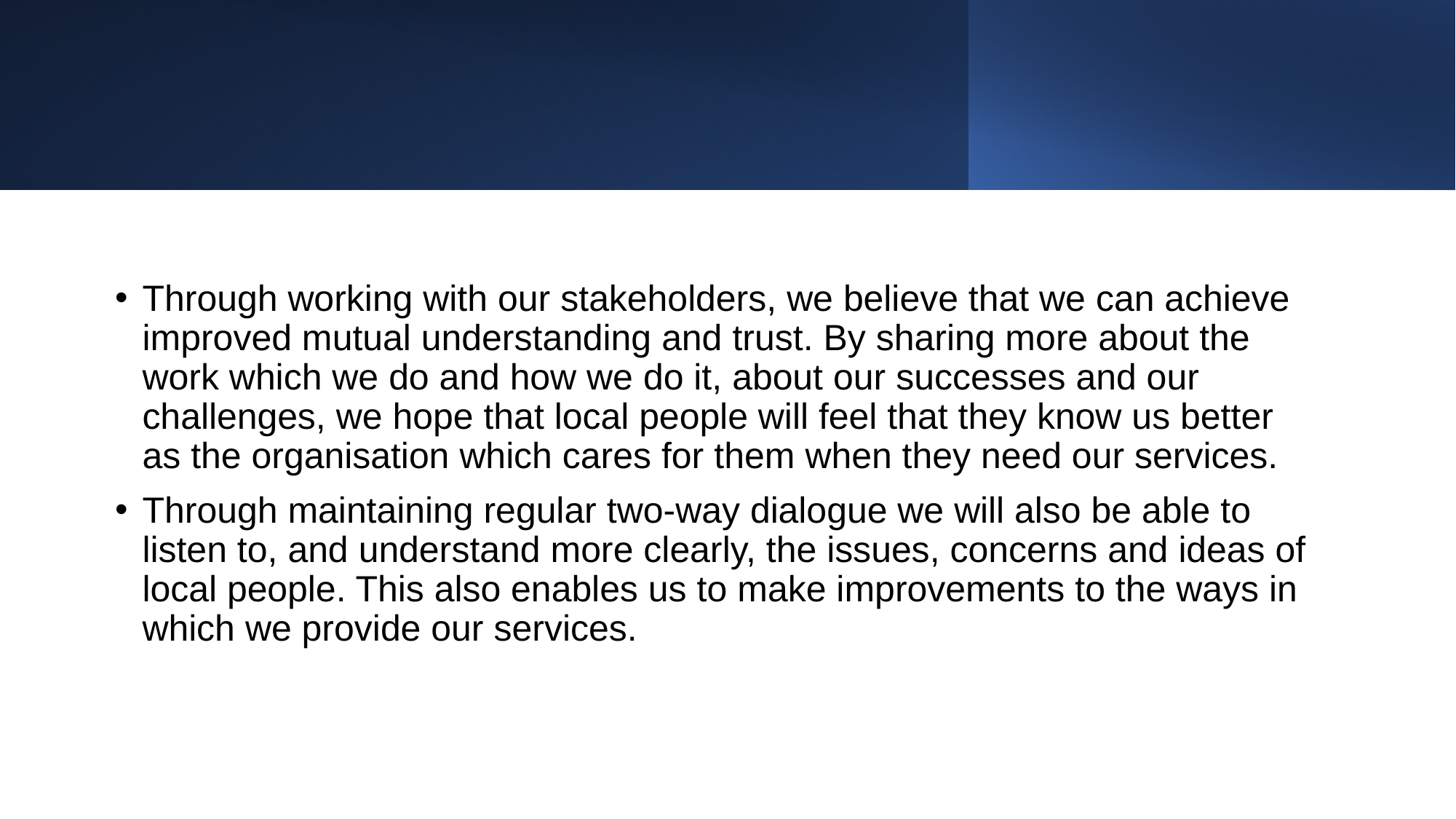

Through working with our stakeholders, we believe that we can achieve improved mutual understanding and trust. By sharing more about the work which we do and how we do it, about our successes and our challenges, we hope that local people will feel that they know us better as the organisation which cares for them when they need our services.
Through maintaining regular two-way dialogue we will also be able to listen to, and understand more clearly, the issues, concerns and ideas of local people. This also enables us to make improvements to the ways in which we provide our services.
Created by Tayo Alebiosu